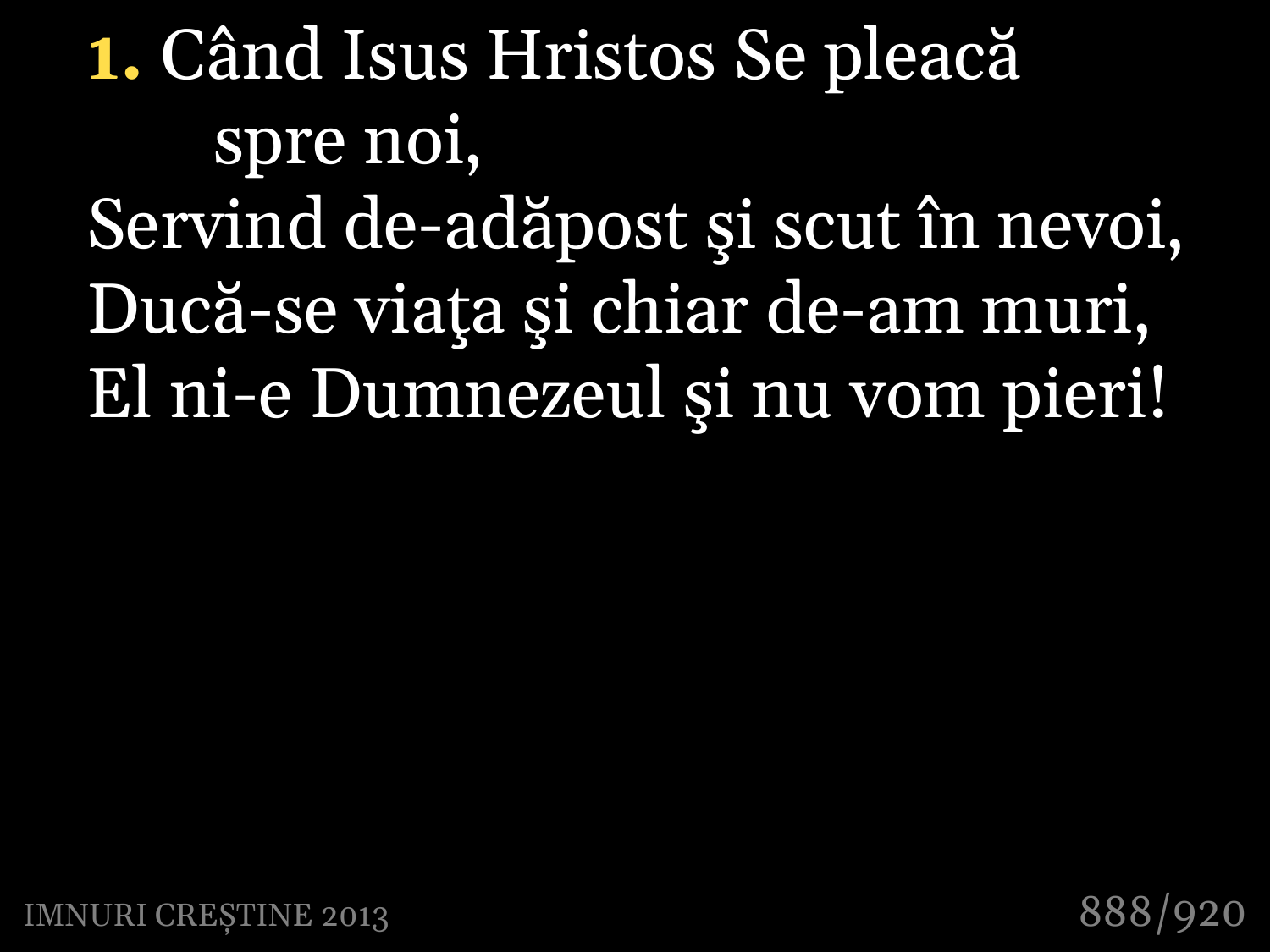

1. Când Isus Hristos Se pleacă
	spre noi,
Servind de-adăpost şi scut în nevoi,
Ducă-se viaţa şi chiar de-am muri,
El ni-e Dumnezeul şi nu vom pieri!
888/920
IMNURI CREȘTINE 2013